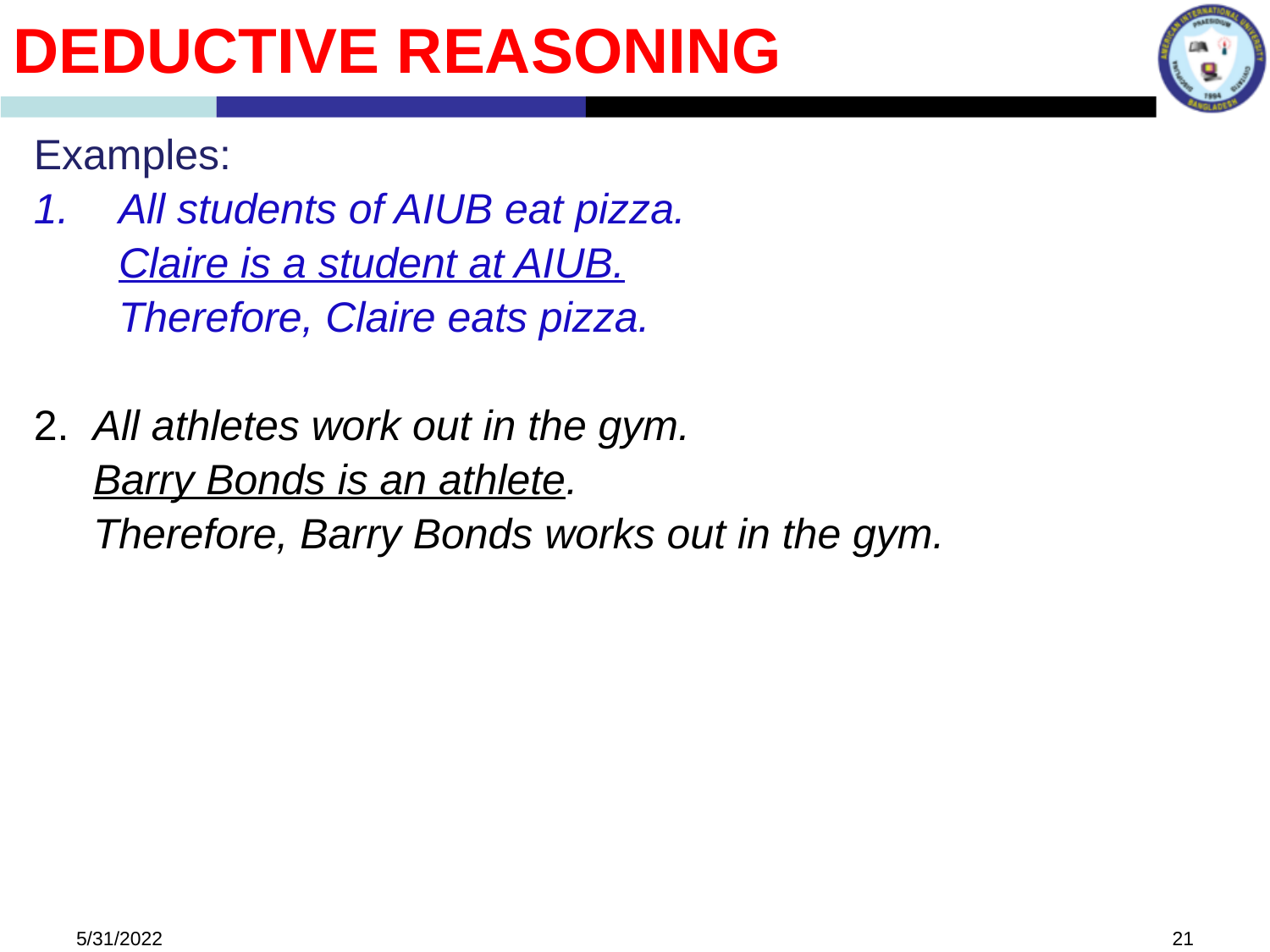

Deductive Reasoning
Examples:
All students of AIUB eat pizza.
	Claire is a student at AIUB.
	Therefore, Claire eats pizza.

2.  All athletes work out in the gym.
     Barry Bonds is an athlete.
     Therefore, Barry Bonds works out in the gym.
5/31/2022
21